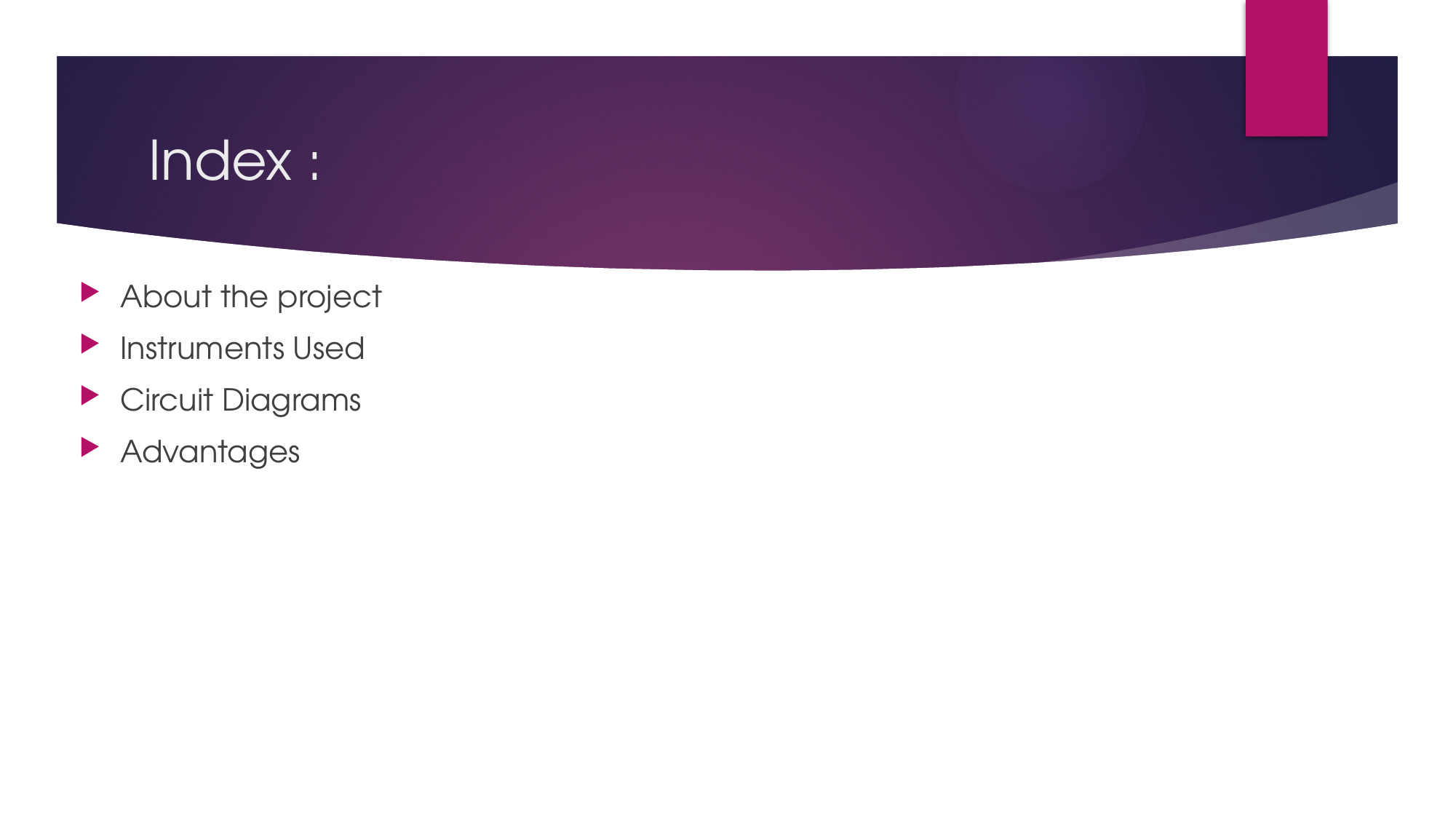

# Index :
About the project
Instruments Used
Circuit Diagrams
Advantages